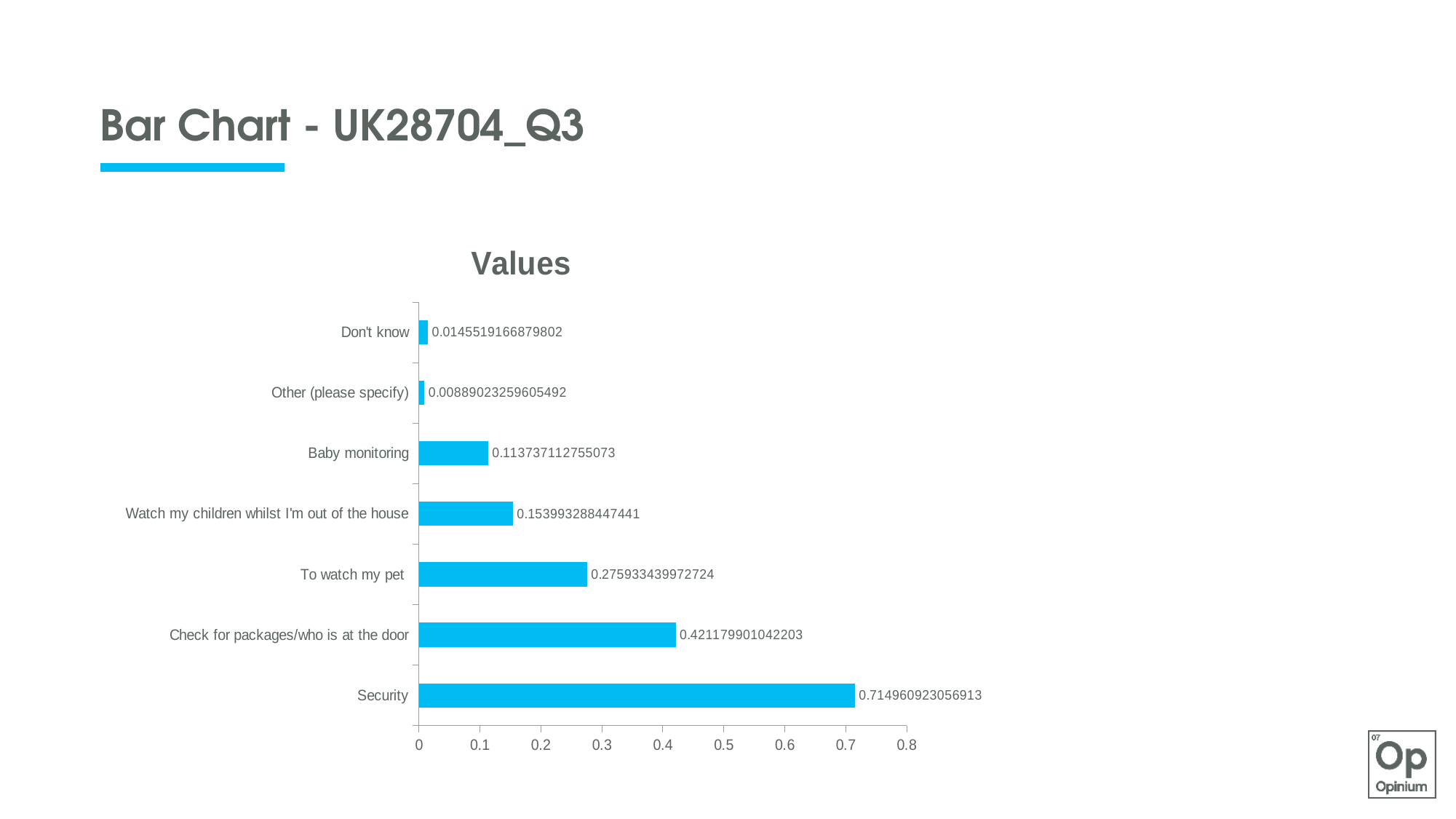

# Bar Chart - UK28704_Q3

### Chart:

| Category | Values |
|---|---|
| Security | 0.714960923056913 |
| Check for packages/who is at the door | 0.42117990104220276 |
| To watch my pet  | 0.27593343997272446 |
| Watch my children whilst I'm out of the house | 0.15399328844744056 |
| Baby monitoring | 0.11373711275507338 |
| Other (please specify) | 0.008890232596054915 |
| Don't know | 0.014551916687980166 |